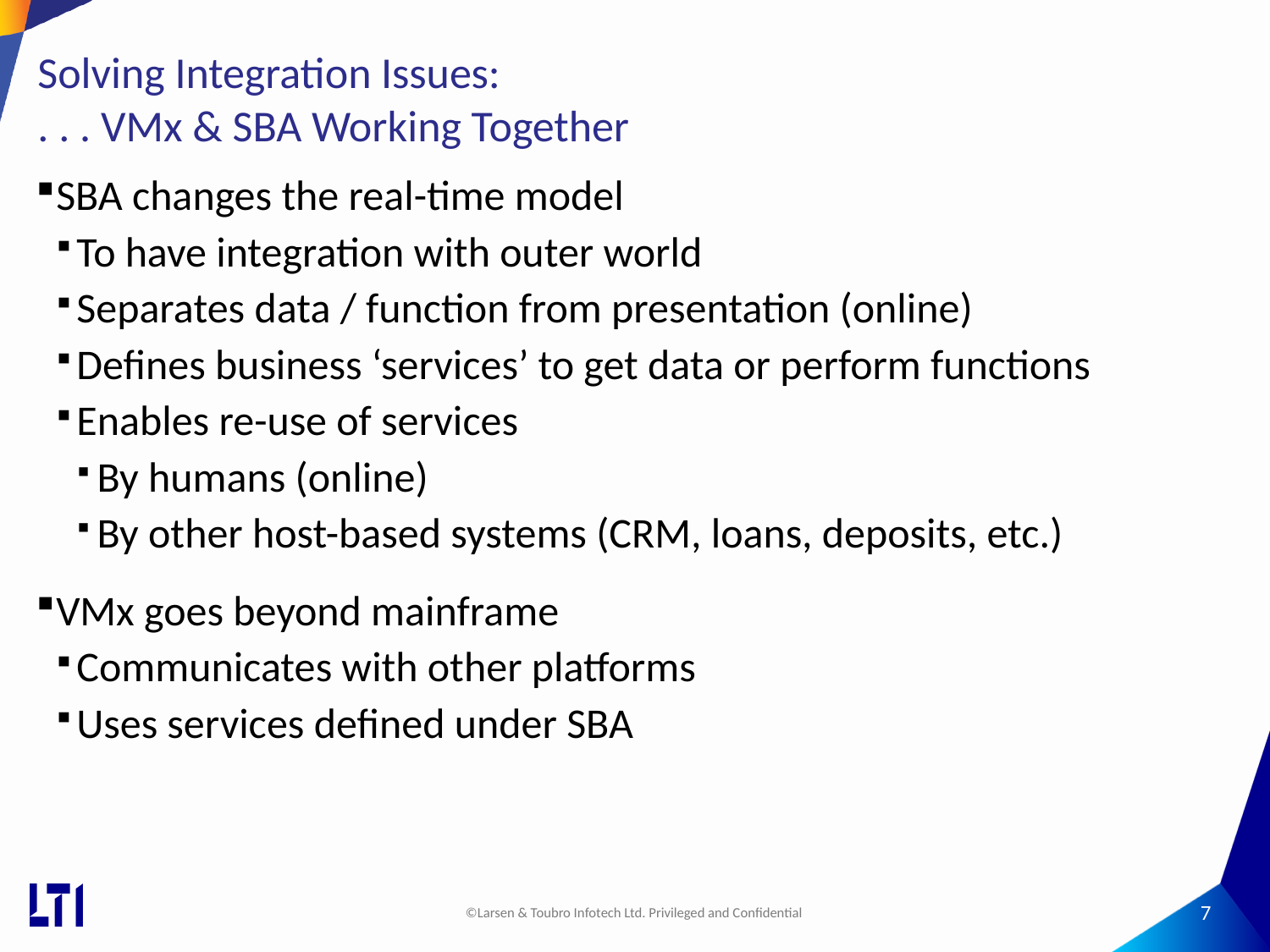

# Solving Integration Issues: . . . VMx & SBA Working Together
SBA changes the real-time model
To have integration with outer world
Separates data / function from presentation (online)
Defines business ‘services’ to get data or perform functions
Enables re-use of services
By humans (online)
By other host-based systems (CRM, loans, deposits, etc.)
VMx goes beyond mainframe
Communicates with other platforms
Uses services defined under SBA